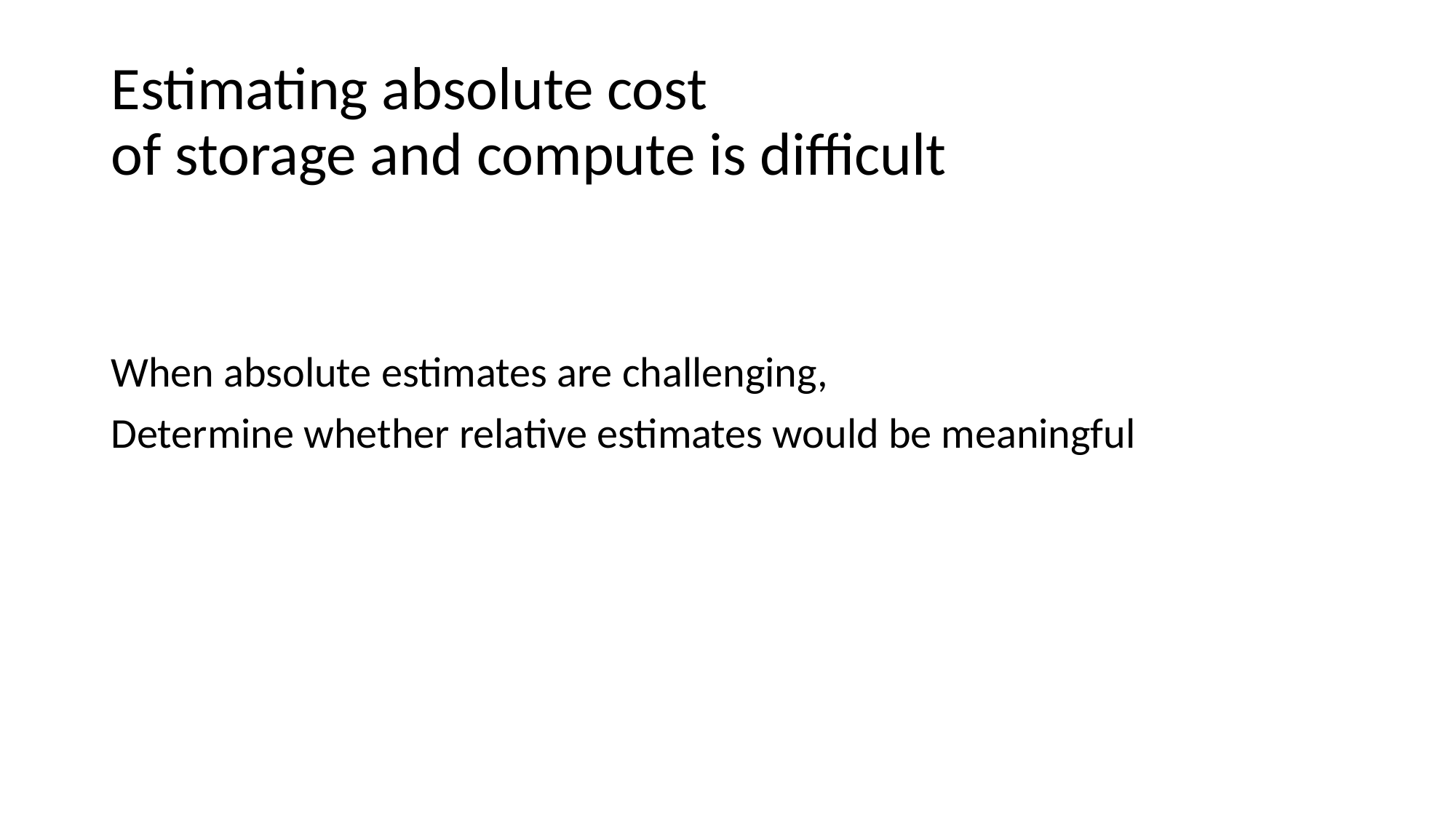

# Estimating absolute cost of storage and compute is difficult

When absolute estimates are challenging,
Determine whether relative estimates would be meaningful